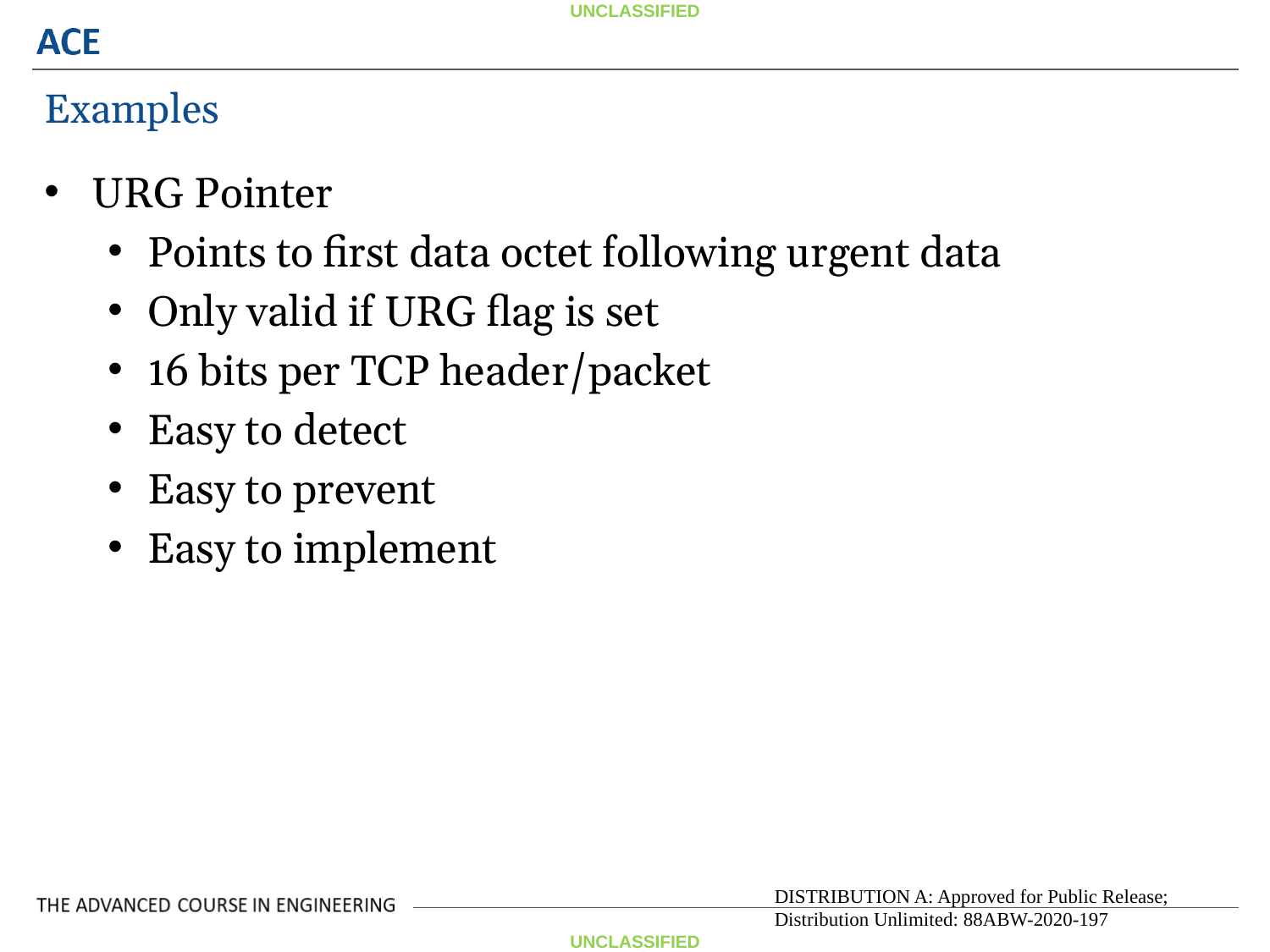

Examples
URG Pointer
Points to first data octet following urgent data
Only valid if URG flag is set
16 bits per TCP header/packet
Easy to detect
Easy to prevent
Easy to implement